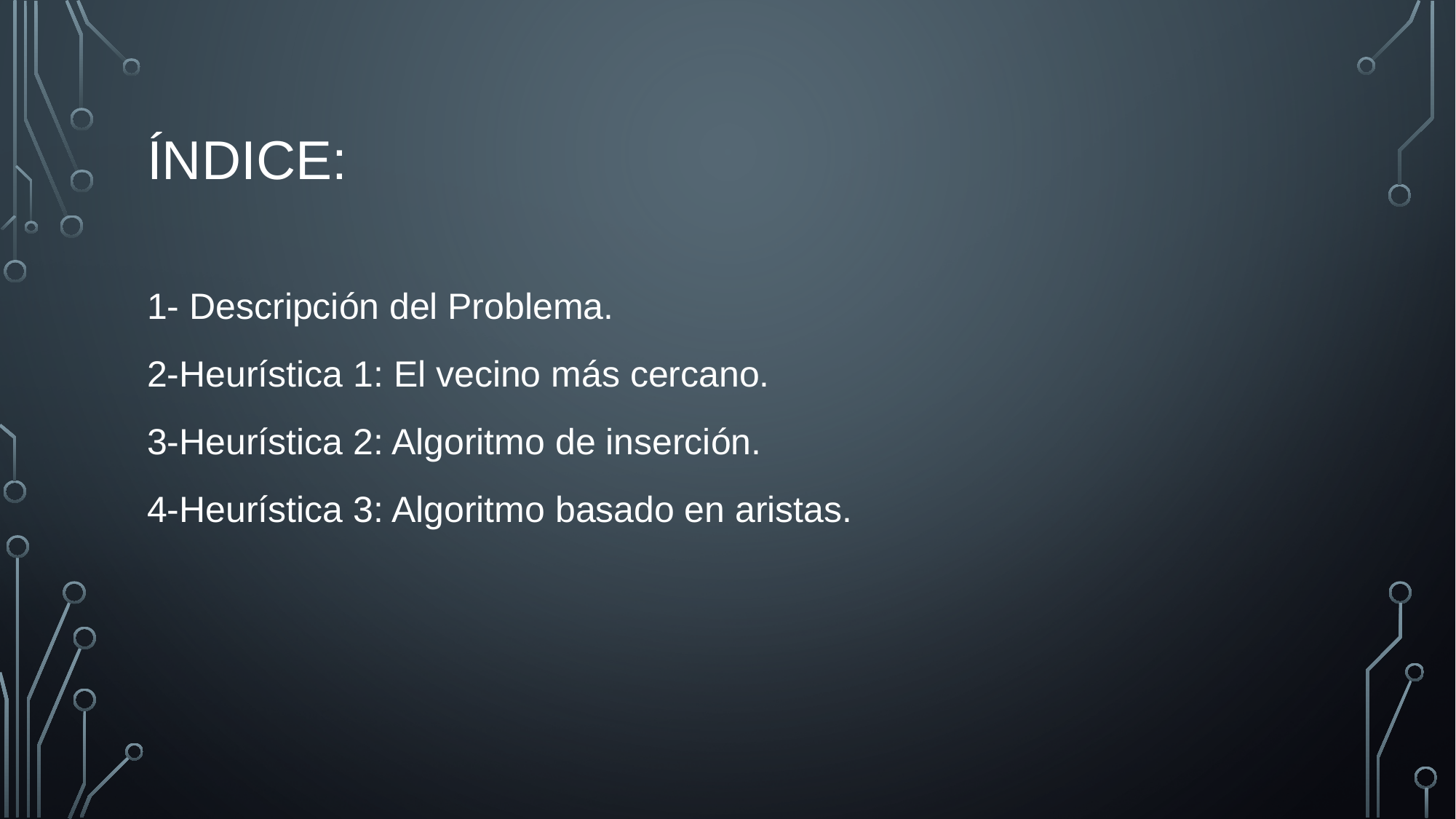

# ÍNDICE:
1- Descripción del Problema.
2-Heurística 1: El vecino más cercano.
3-Heurística 2: Algoritmo de inserción.
4-Heurística 3: Algoritmo basado en aristas.